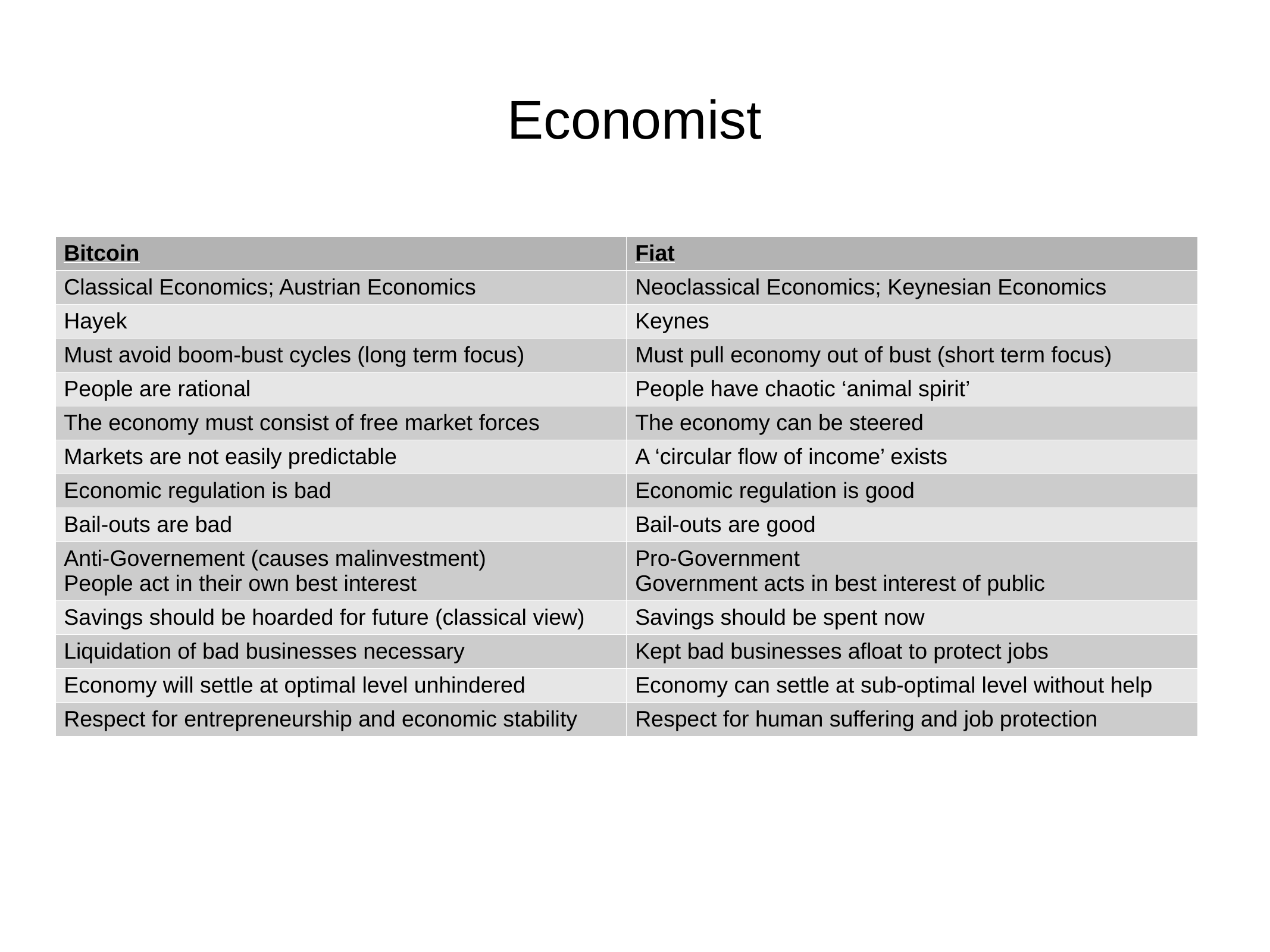

Economist
| Bitcoin | Fiat |
| --- | --- |
| Classical Economics; Austrian Economics | Neoclassical Economics; Keynesian Economics |
| Hayek | Keynes |
| Must avoid boom-bust cycles (long term focus) | Must pull economy out of bust (short term focus) |
| People are rational | People have chaotic ‘animal spirit’ |
| The economy must consist of free market forces | The economy can be steered |
| Markets are not easily predictable | A ‘circular flow of income’ exists |
| Economic regulation is bad | Economic regulation is good |
| Bail-outs are bad | Bail-outs are good |
| Anti-Governement (causes malinvestment) People act in their own best interest | Pro-Government Government acts in best interest of public |
| Savings should be hoarded for future (classical view) | Savings should be spent now |
| Liquidation of bad businesses necessary | Kept bad businesses afloat to protect jobs |
| Economy will settle at optimal level unhindered | Economy can settle at sub-optimal level without help |
| Respect for entrepreneurship and economic stability | Respect for human suffering and job protection |